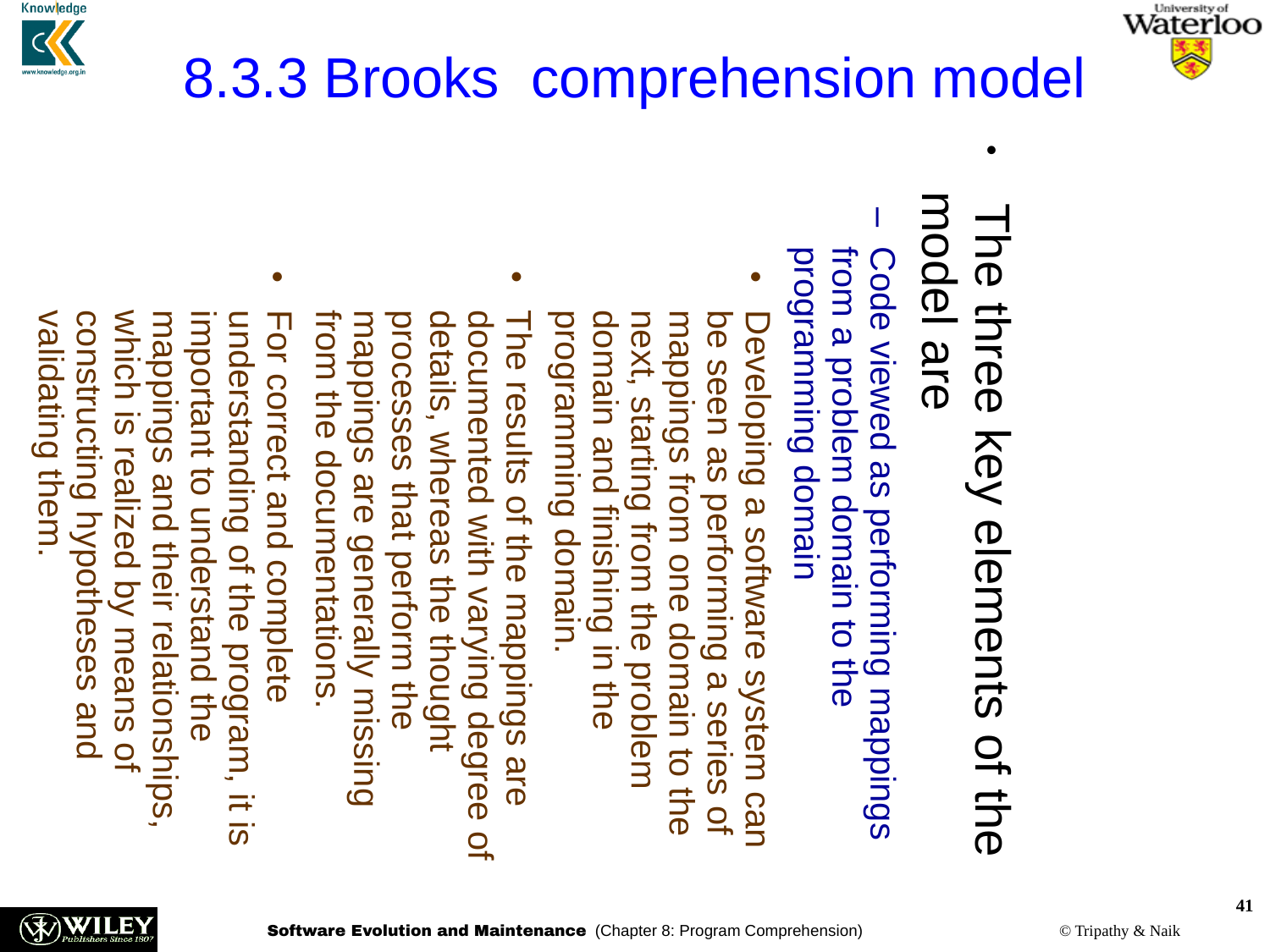

8.3.3 Brooks  comprehension model
 The three key elements of the model are
Code viewed as performing mappings from a problem domain to the programming domain
Developing a software system can be seen as performing a series of mappings from one domain to the next, starting from the problem domain and finishing in the programming domain.
The results of the mappings are documented with varying degree of details, whereas the thought processes that perform the mappings are generally missing from the documentations.
For correct and complete understanding of the program, it is important to understand the mappings and their relationships, which is realized by means of constructing hypotheses and validating them.
41